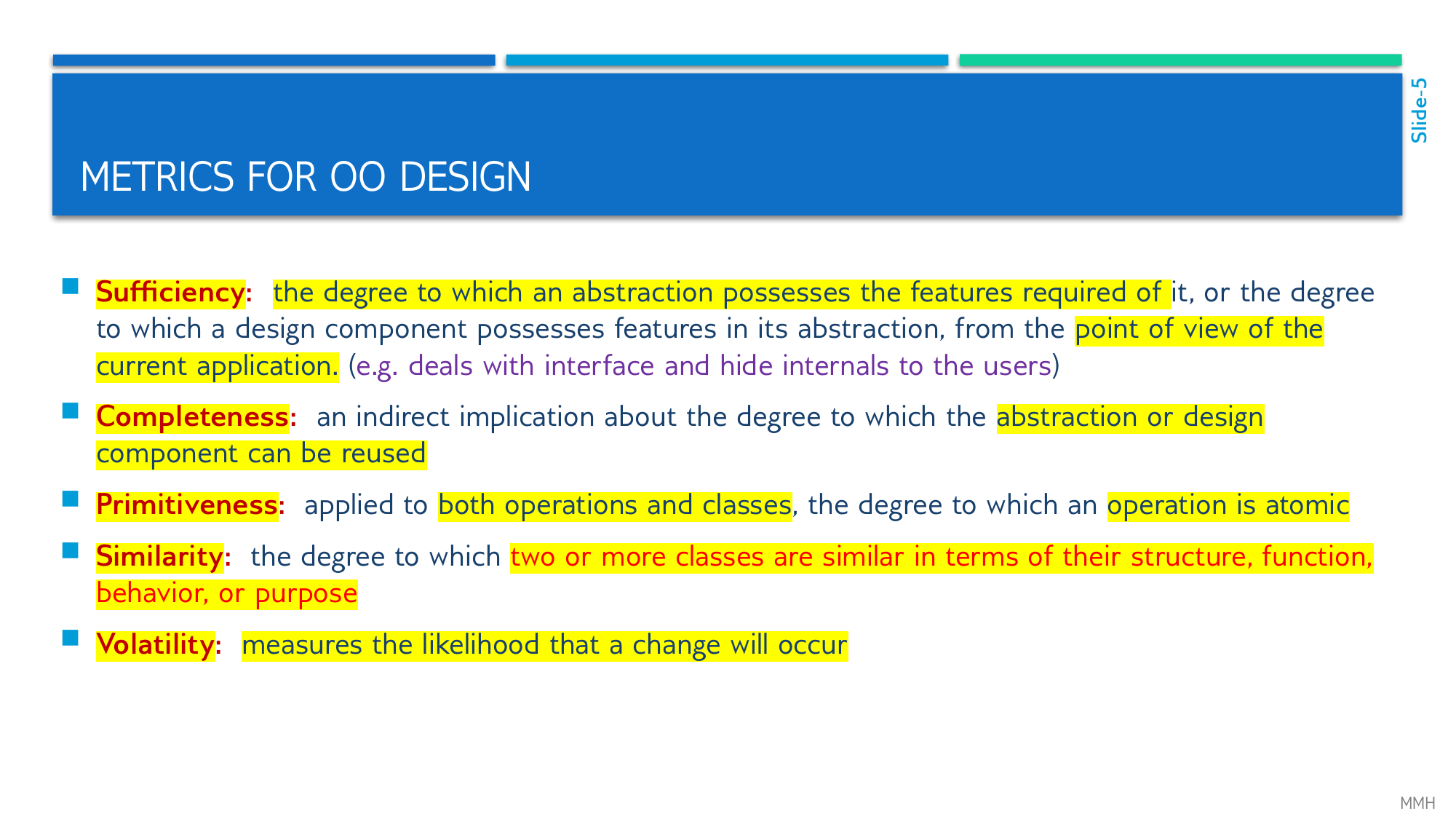

Slide-5
# Metrics for OO design

Sufficiency:  the degree to which an abstraction possesses the features required of it, or the degree to which a design component possesses features in its abstraction, from the point of view of the current application. (e.g. deals with interface and hide internals to the users)
Completeness:  an indirect implication about the degree to which the abstraction or design component can be reused
Primitiveness:  applied to both operations and classes, the degree to which an operation is atomic
Similarity:  the degree to which two or more classes are similar in terms of their structure, function, behavior, or purpose
Volatility:  measures the likelihood that a change will occur

  MMH